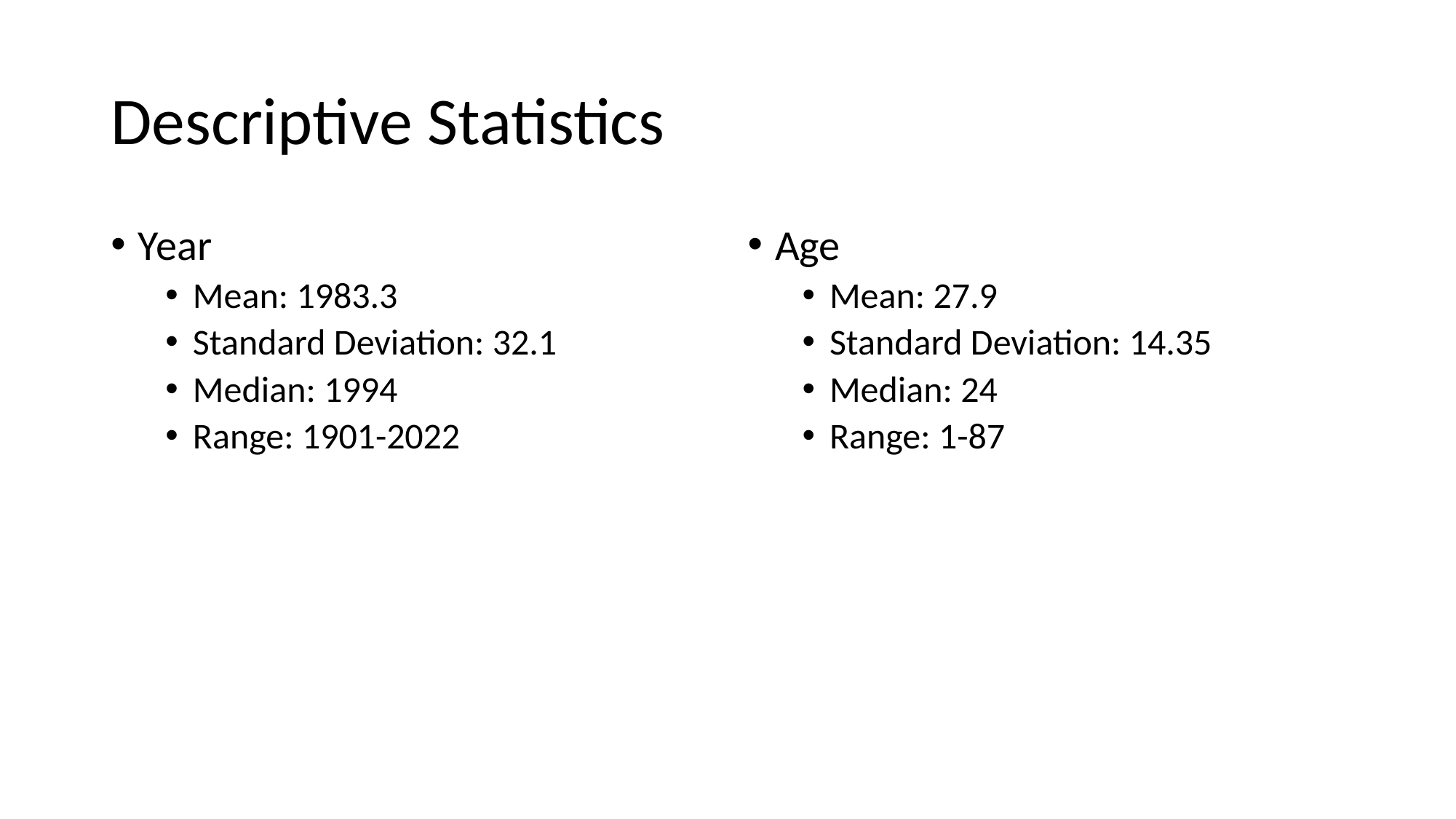

# Descriptive Statistics
Year
Mean: 1983.3
Standard Deviation: 32.1
Median: 1994
Range: 1901-2022
Age
Mean: 27.9
Standard Deviation: 14.35
Median: 24
Range: 1-87